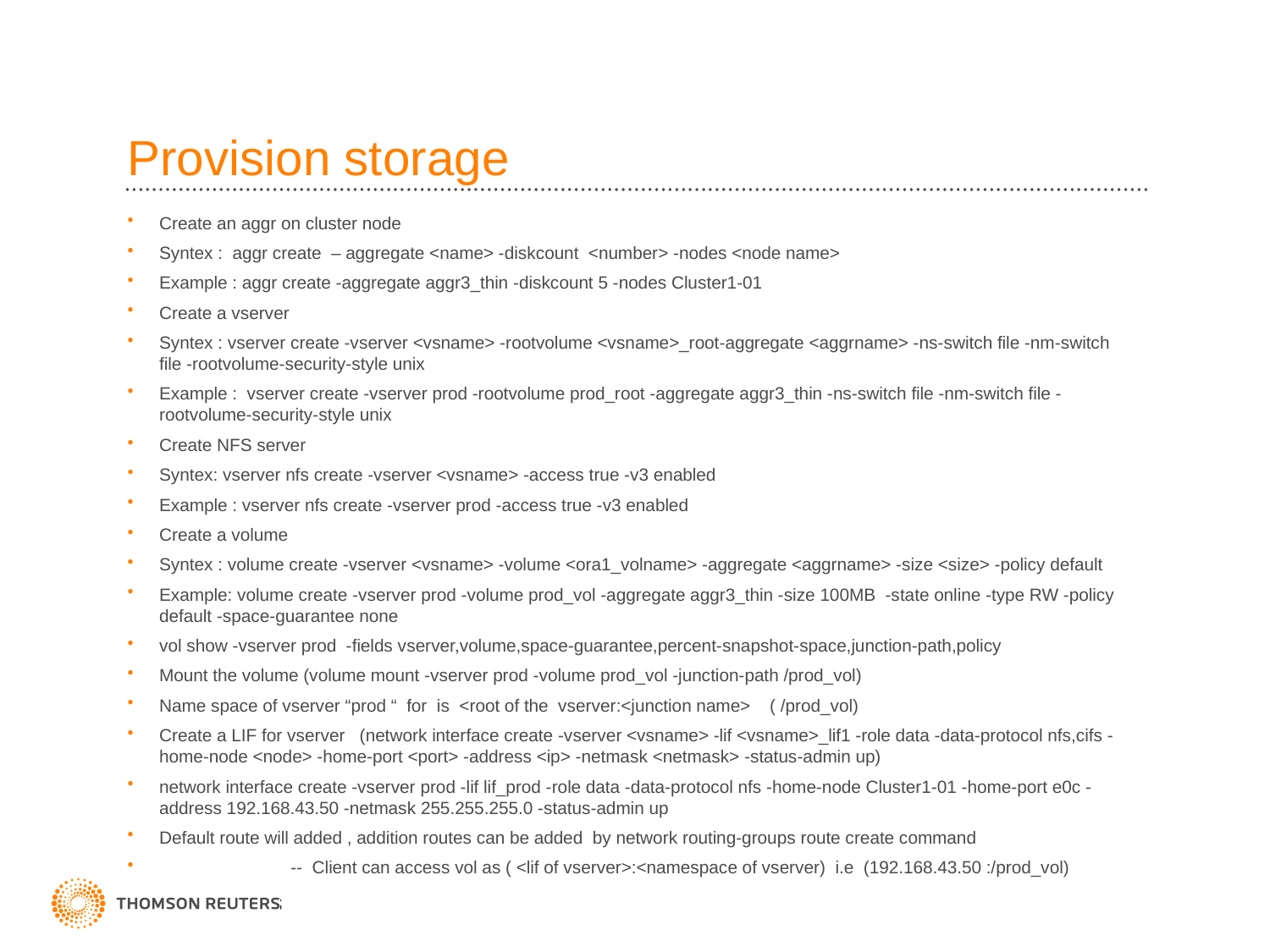

# Provision storage
Create an aggr on cluster node
Syntex :  aggr create  – aggregate <name> -diskcount  <number> -nodes <node name>
Example : aggr create -aggregate aggr3_thin -diskcount 5 -nodes Cluster1-01
Create a vserver
Syntex : vserver create -vserver <vsname> -rootvolume <vsname>_root-aggregate <aggrname> -ns-switch file -nm-switch file -rootvolume-security-style unix
Example :  vserver create -vserver prod -rootvolume prod_root -aggregate aggr3_thin -ns-switch file -nm-switch file -rootvolume-security-style unix
Create NFS server
Syntex: vserver nfs create -vserver <vsname> -access true -v3 enabled
Example : vserver nfs create -vserver prod -access true -v3 enabled
Create a volume
Syntex : volume create -vserver <vsname> -volume <ora1_volname> -aggregate <aggrname> -size <size> -policy default
Example: volume create -vserver prod -volume prod_vol -aggregate aggr3_thin -size 100MB  -state online -type RW -policy default -space-guarantee none
vol show -vserver prod  -fields vserver,volume,space-guarantee,percent-snapshot-space,junction-path,policy
Mount the volume (volume mount -vserver prod -volume prod_vol -junction-path /prod_vol)
Name space of vserver “prod “  for  is  <root of the  vserver:<junction name>    ( /prod_vol)
Create a LIF for vserver   (network interface create -vserver <vsname> -lif <vsname>_lif1 -role data -data-protocol nfs,cifs -home-node <node> -home-port <port> -address <ip> -netmask <netmask> -status-admin up)
network interface create -vserver prod -lif lif_prod -role data -data-protocol nfs -home-node Cluster1-01 -home-port e0c -address 192.168.43.50 -netmask 255.255.255.0 -status-admin up
Default route will added , addition routes can be added  by network routing-groups route create command
                           --  Client can access vol as ( <lif of vserver>:<namespace of vserver)  i.e  (192.168.43.50 :/prod_vol)